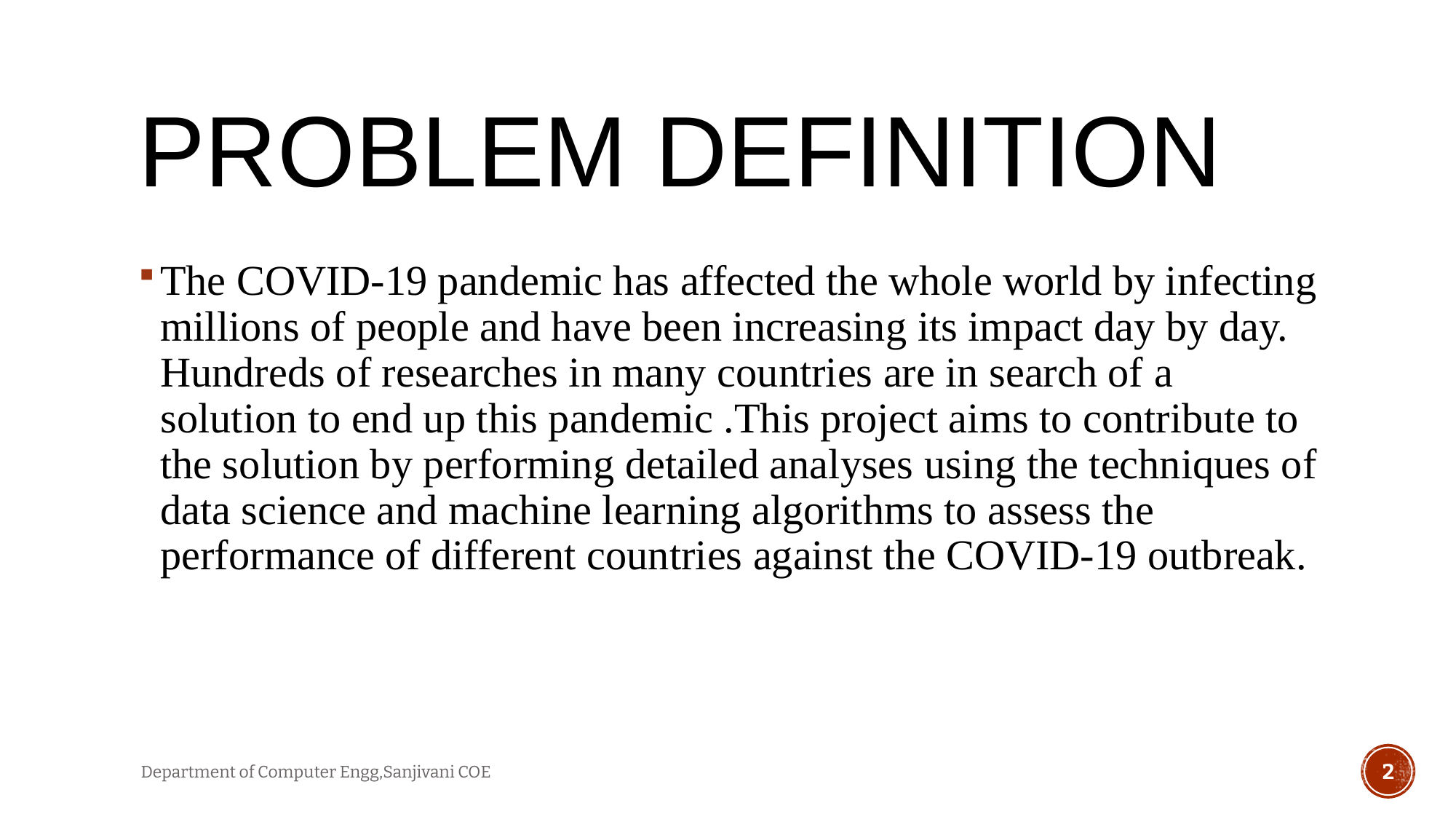

# Problem Definition
The COVID-19 pandemic has affected the whole world by infecting millions of people and have been increasing its impact day by day. Hundreds of researches in many countries are in search of a solution to end up this pandemic .This project aims to contribute to the solution by performing detailed analyses using the techniques of data science and machine learning algorithms to assess the performance of different countries against the COVID-19 outbreak.
Department of Computer Engg,Sanjivani COE
2